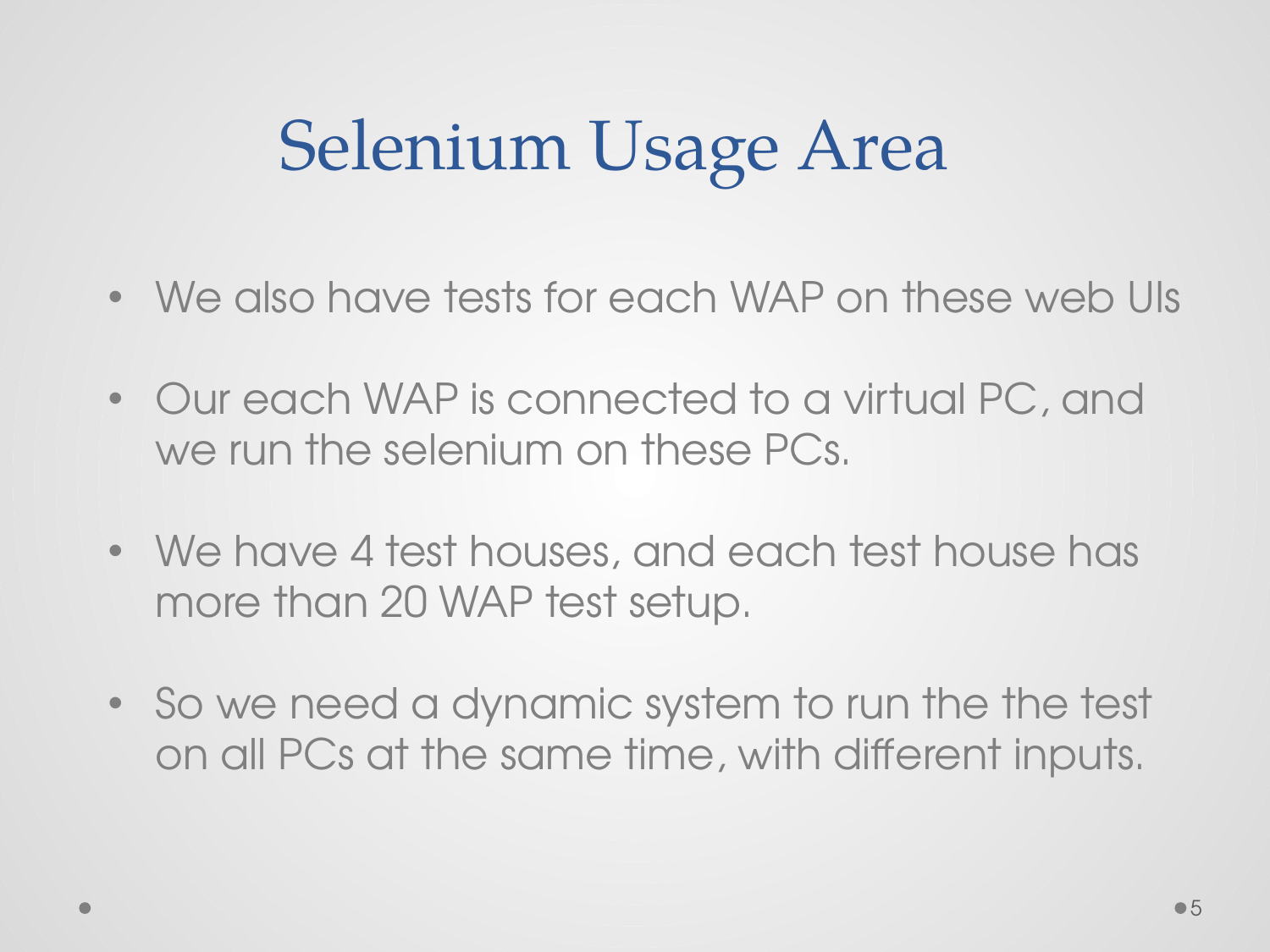

# Selenium Usage Area
We also have tests for each WAP on these web UIs

Our each WAP is connected to a virtual PC, and we run the selenium on these PCs.

We have 4 test houses, and each test house has more than 20 WAP test setup.

So we need a dynamic system to run the the test on all PCs at the same time, with different inputs.

5